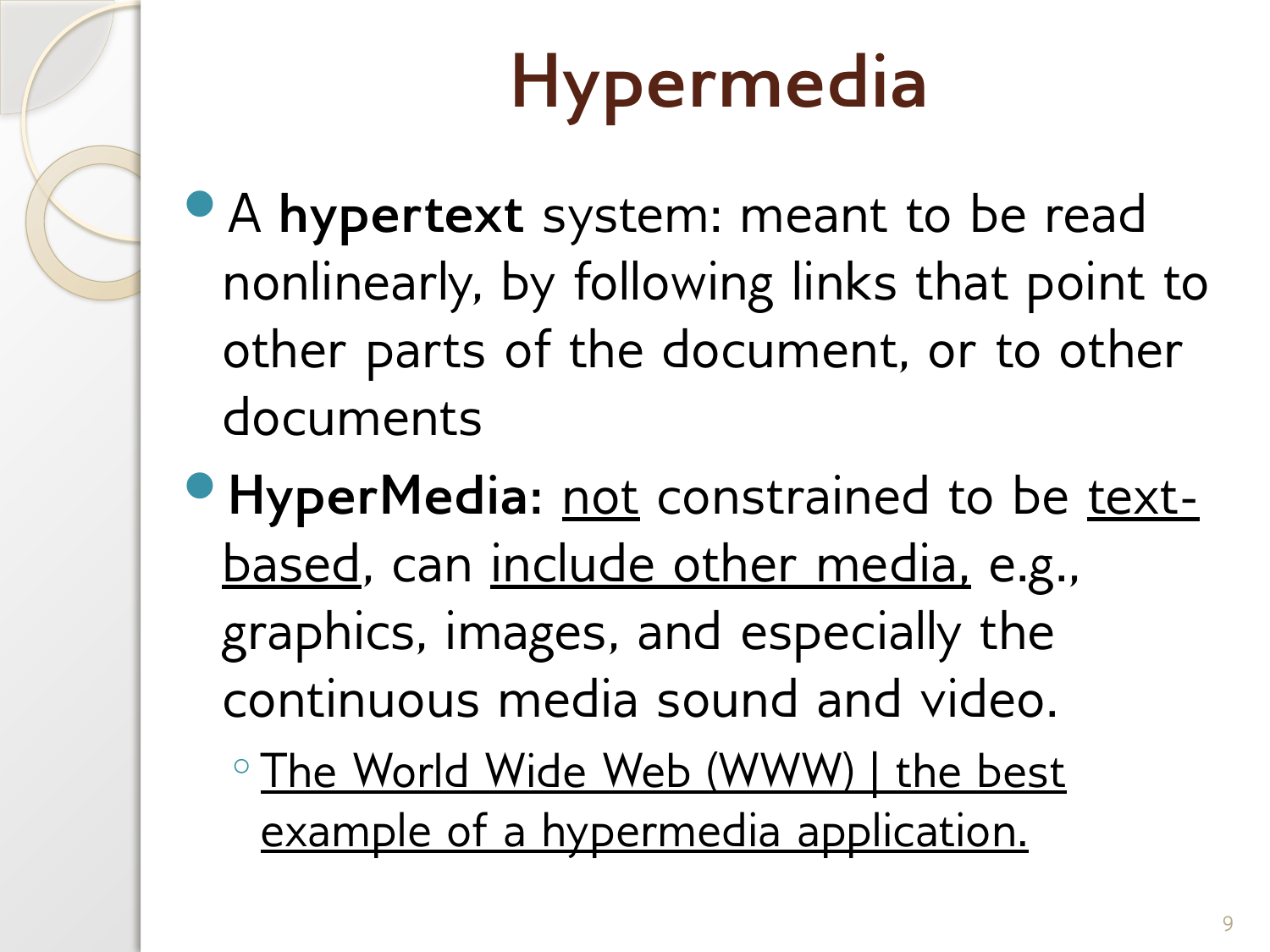

# Hypermedia
A hypertext system: meant to be read nonlinearly, by following links that point to other parts of the document, or to other documents
HyperMedia: not constrained to be text-based, can include other media, e.g., graphics, images, and especially the continuous media sound and video.
The World Wide Web (WWW) | the best example of a hypermedia application.
9